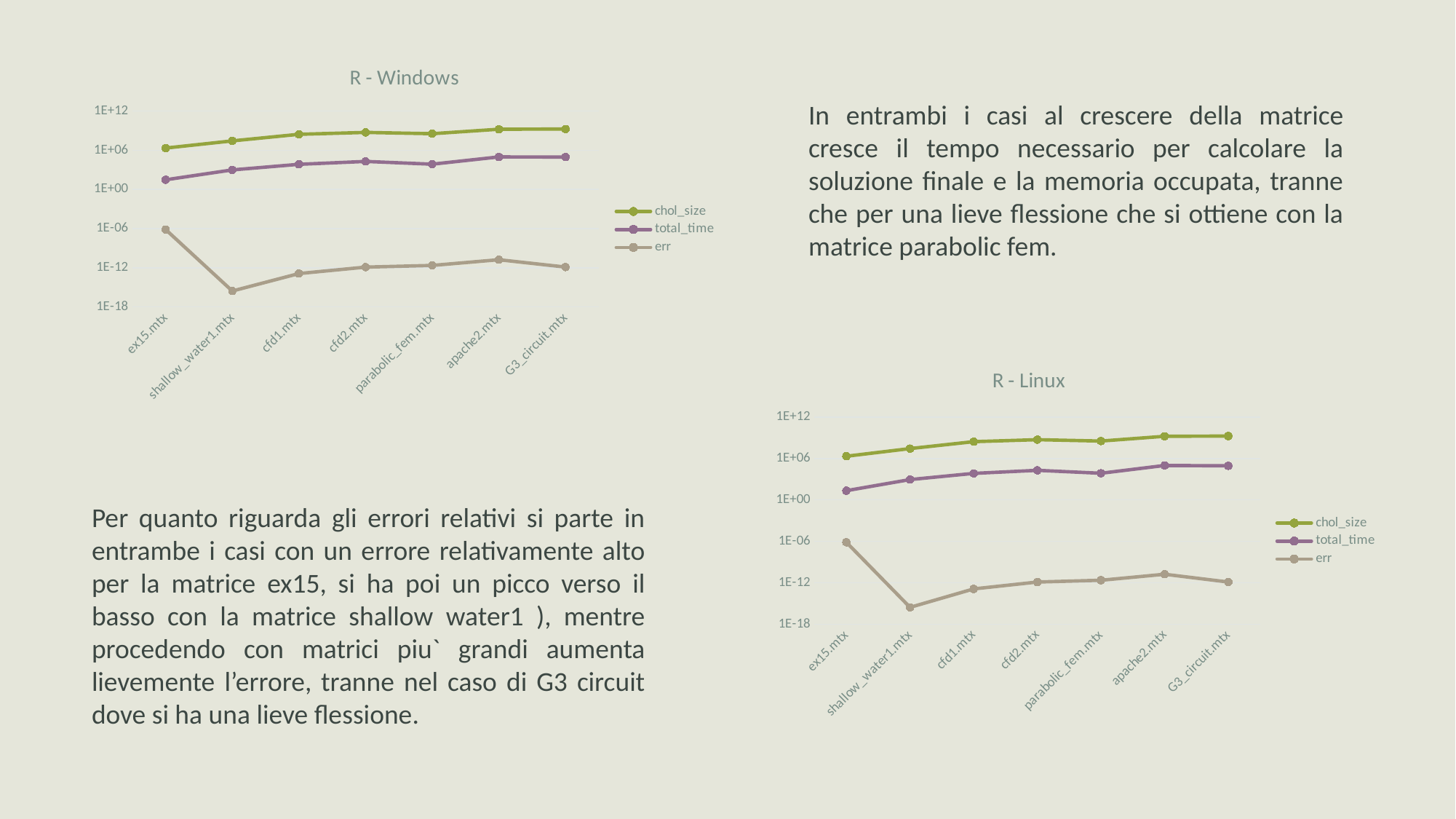

### Chart: R - Windows

| Category |  |  |  |
|---|---|---|---|
| ex15.mtx | 2129256.0 | 30.00688552856446 | 7.29857347675095e-07 |
| shallow_water1.mtx | 27083240.0 | 969.7408676147463 | 2.79058458269633e-16 |
| cfd1.mtx | 272271128.0 | 6974.33614730835 | 1.3026412782843e-13 |
| cfd2.mtx | 531015000.0 | 19376.960992813158 | 1.27750318052995e-12 |
| parabolic_fem.mtx | 335653656.0 | 7349.472999572754 | 2.30788953799133e-12 |
| apache2.mtx | 1639027824.0 | 95044.6009635925 | 1.72180143365503e-11 |
| G3_circuit.mtx | 1754322224.0 | 90898.01001548764 | 1.2908723645494e-12 |
In entrambi i casi al crescere della matrice cresce il tempo necessario per calcolare la soluzione ﬁnale e la memoria occupata, tranne che per una lieve ﬂessione che si ottiene con la matrice parabolic fem.

### Chart: R - Linux

| Category |  |  |  |
|---|---|---|---|
| ex15.mtx | 2129136.0 | 21.86083793640137 | 7.29857347675095e-07 |
| shallow_water1.mtx | 27083120.0 | 891.1960124969484 | 2.79058458269633e-16 |
| cfd1.mtx | 272271008.0 | 7012.5026702880905 | 1.3026412782843e-13 |
| cfd2.mtx | 531014880.0 | 19399.470806121823 | 1.27750318052995e-12 |
| parabolic_fem.mtx | 335653536.0 | 7253.329277038575 | 2.30788953799133e-12 |
| apache2.mtx | 1639027704.0 | 96955.59549331662 | 1.72180143365503e-11 |
| G3_circuit.mtx | 1754322104.0 | 86430.96709251404 | 1.2908723645494e-12 |
Per quanto riguarda gli errori relativi si parte in entrambe i casi con un errore relativamente alto per la matrice ex15, si ha poi un picco verso il basso con la matrice shallow water1 ), mentre procedendo con matrici piu` grandi aumenta lievemente l’errore, tranne nel caso di G3 circuit dove si ha una lieve ﬂessione.